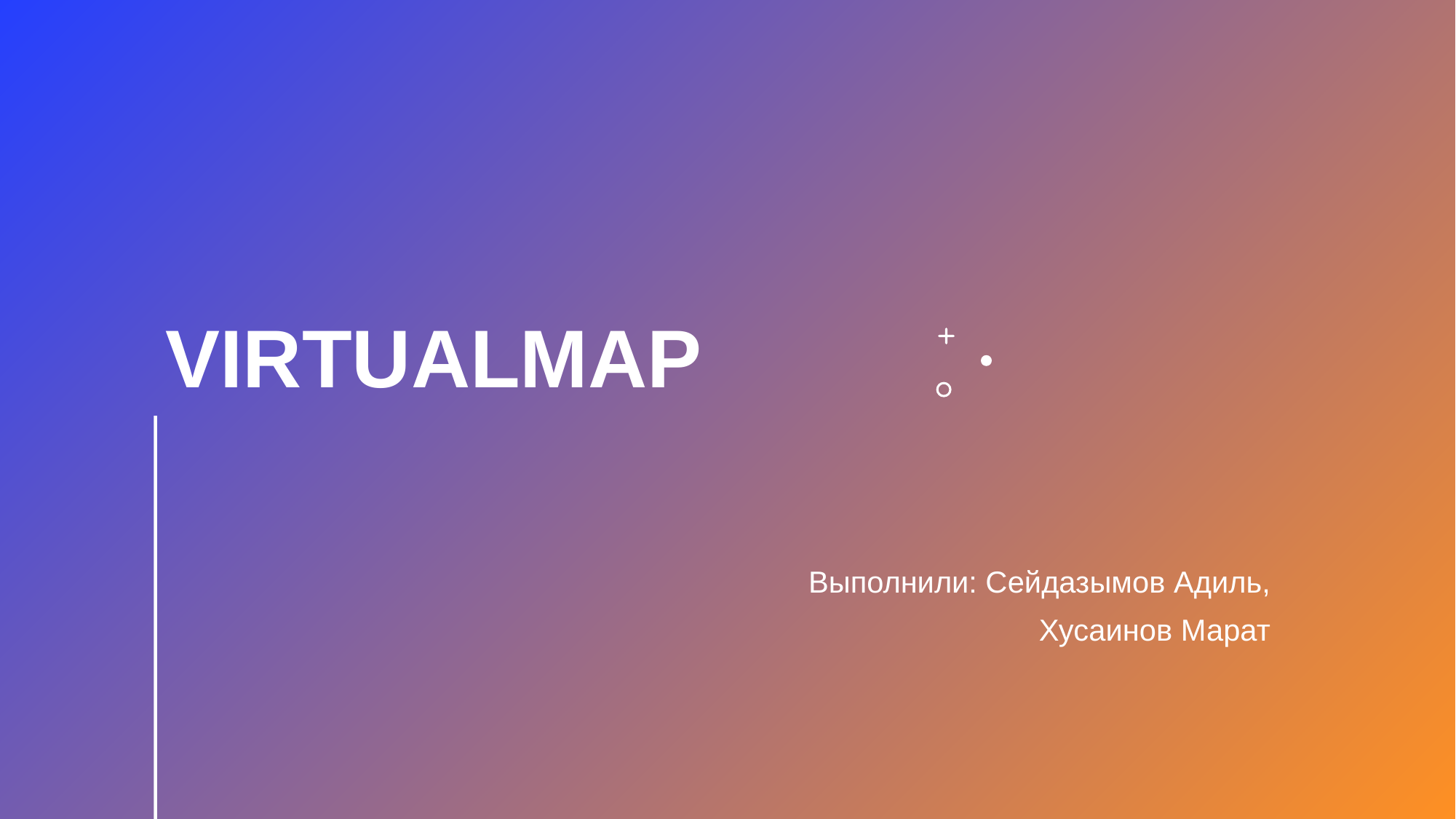

# Virtualmap
Выполнили: Сейдазымов Адиль,
Хусаинов Марат